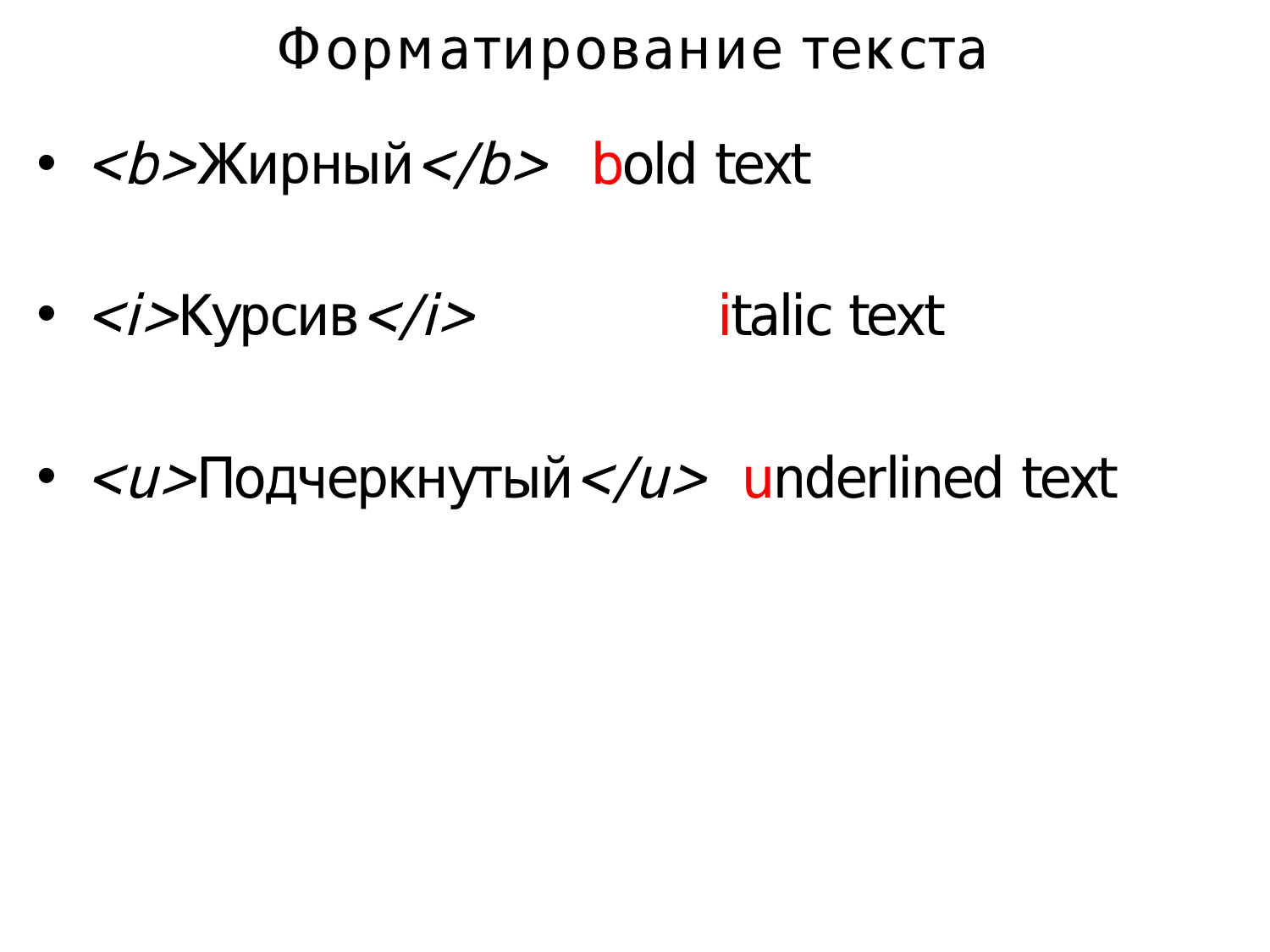

Форматирование текста
<b>Жирный</b>  	bold text

<i>Курсив</i>  		italic text

<u>Подчеркнутый</u>  underlined text